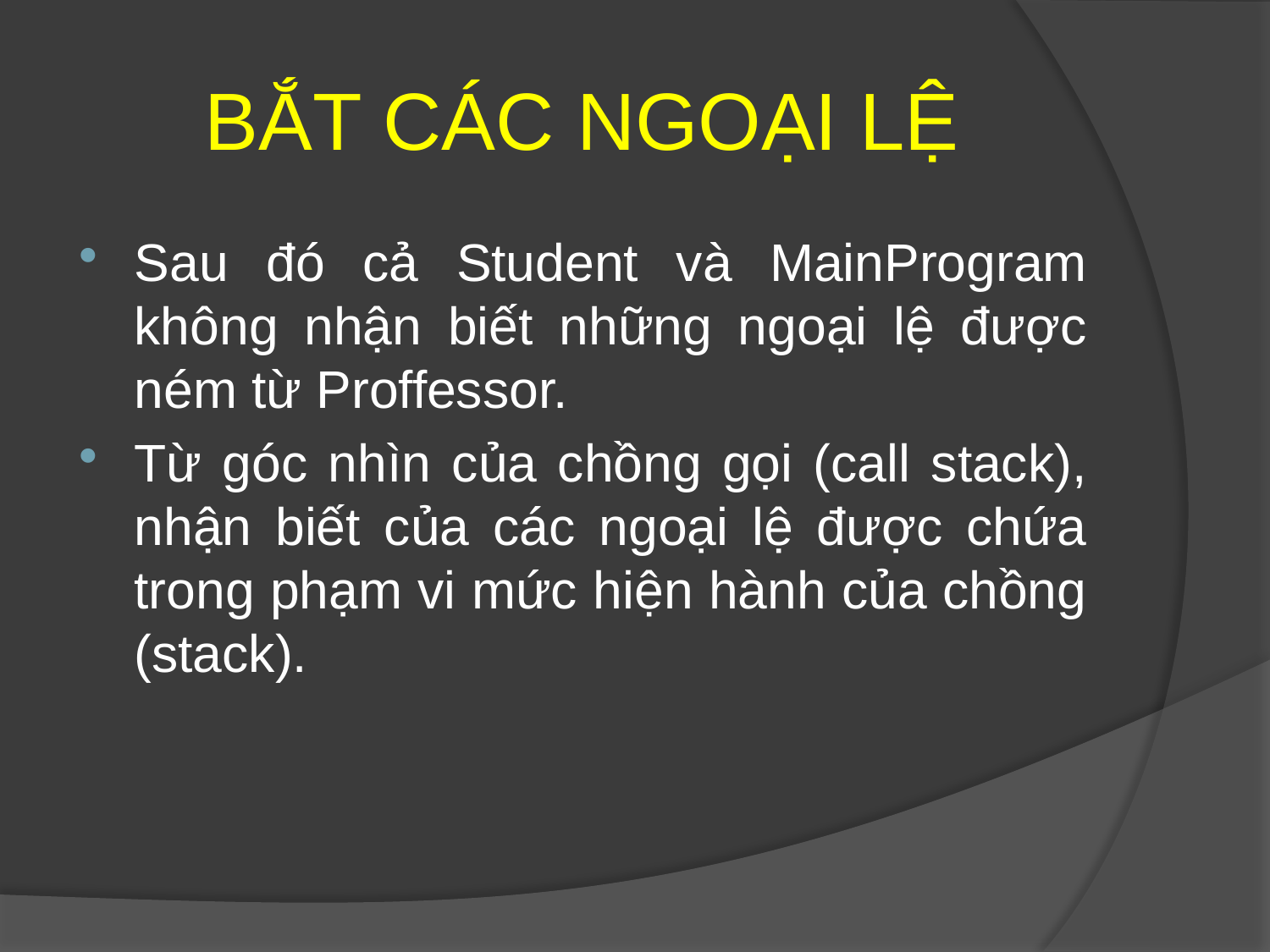

# BẮT CÁC NGOẠI LỆ
Sau đó cả Student và MainProgram không nhận biết những ngoại lệ được ném từ Proffessor.
Từ góc nhìn của chồng gọi (call stack), nhận biết của các ngoại lệ được chứa trong phạm vi mức hiện hành của chồng (stack).